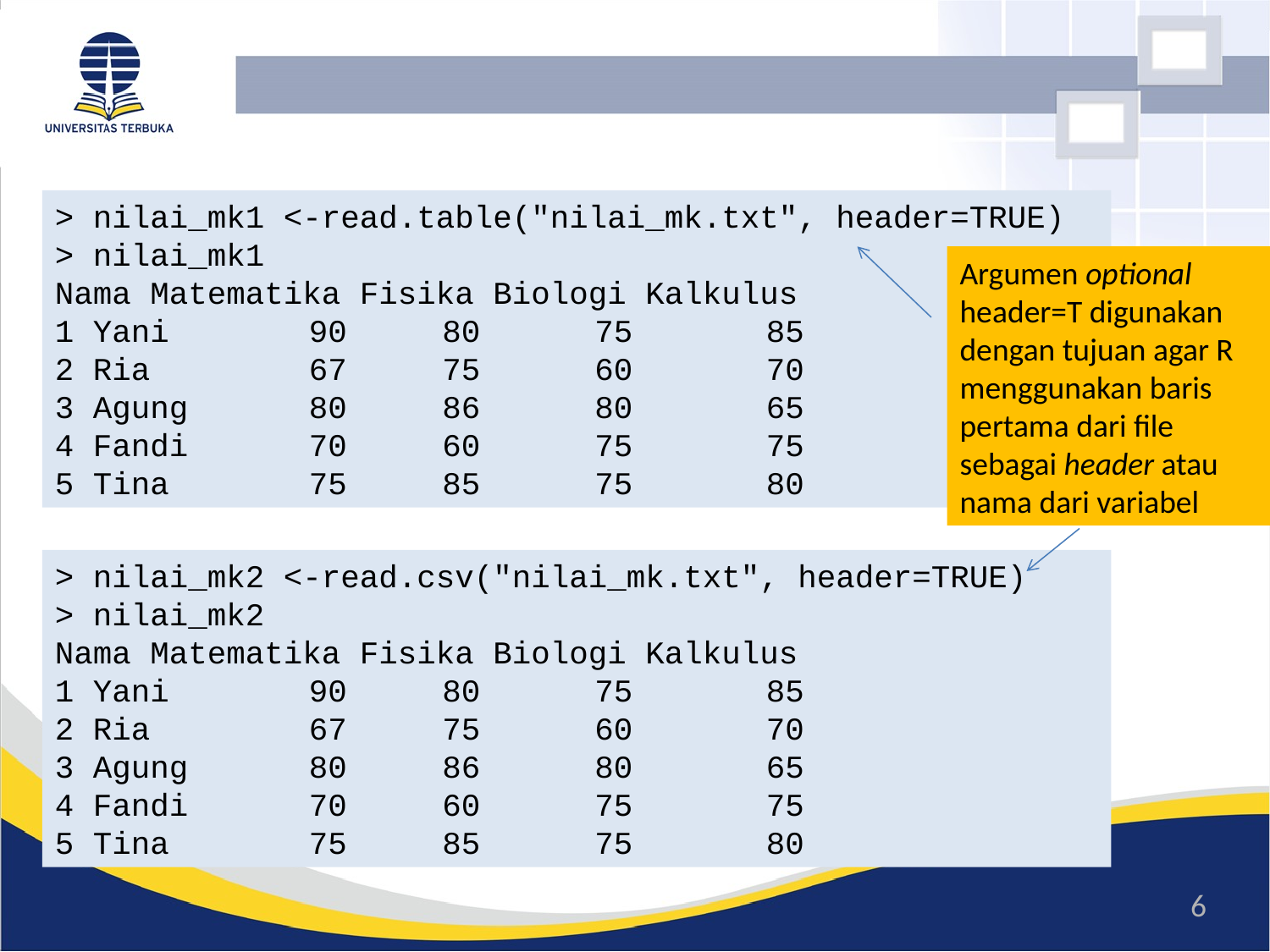

#
> nilai_mk1 <-read.table("nilai_mk.txt", header=TRUE)
> nilai_mk1
Nama Matematika Fisika Biologi Kalkulus
1 Yani		90     80      75       85
2 Ria		67     75      60       70
3 Agung	80     86      80       65
4 Fandi	70     60      75       75
5 Tina		75     85      75       80
Argumen optional header=T digunakan dengan tujuan agar R menggunakan baris pertama dari file sebagai header atau nama dari variabel
> nilai_mk2 <-read.csv("nilai_mk.txt", header=TRUE)
> nilai_mk2
Nama Matematika Fisika Biologi Kalkulus
1 Yani		90     80      75       85
2 Ria		67     75      60       70
3 Agung	80     86      80       65
4 Fandi	70     60      75       75
5 Tina		75     85      75       80
6